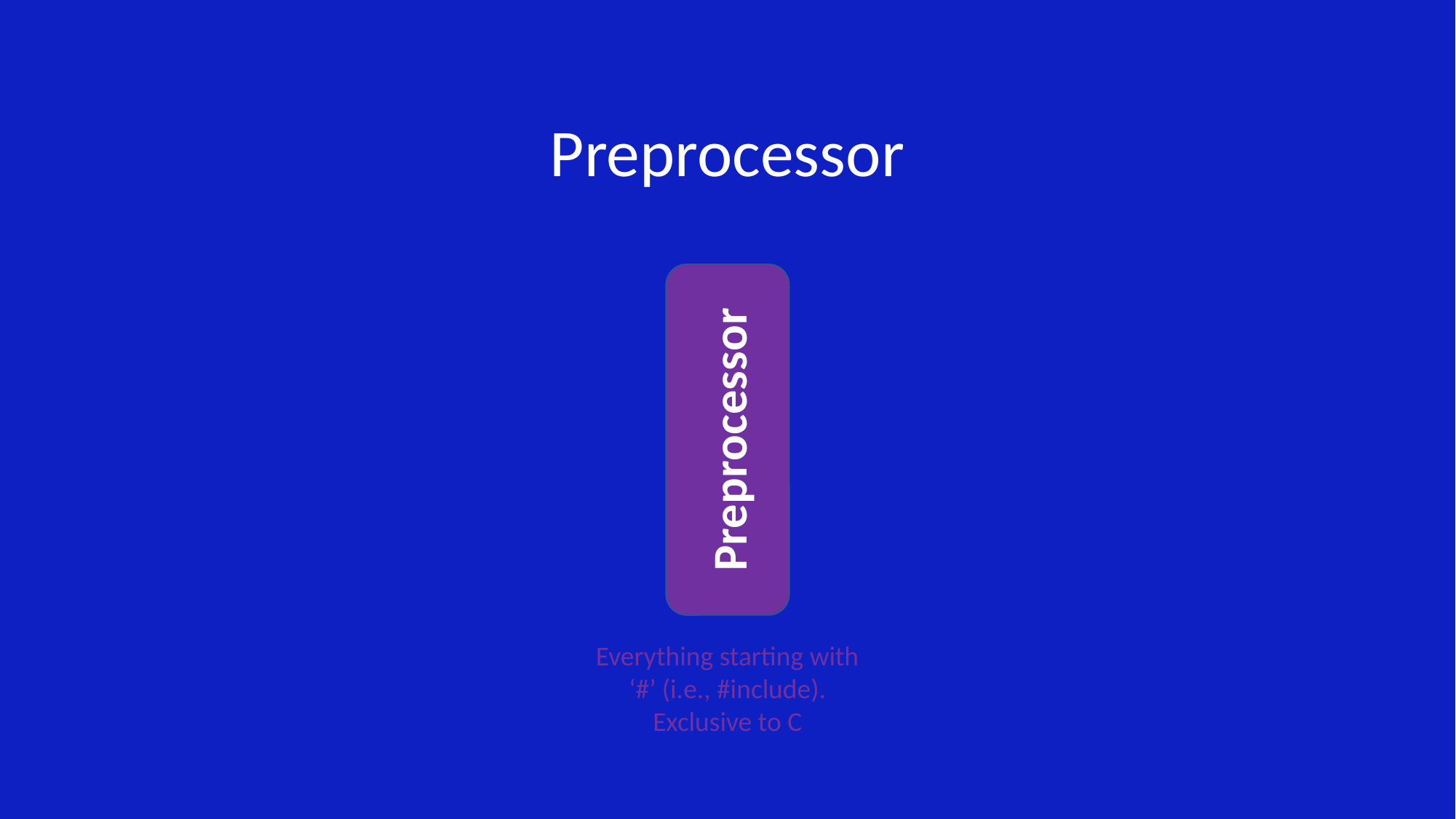

# Preprocessor

Preprocessor
Everything starting with ‘#’ (i.e., #include). Exclusive to C